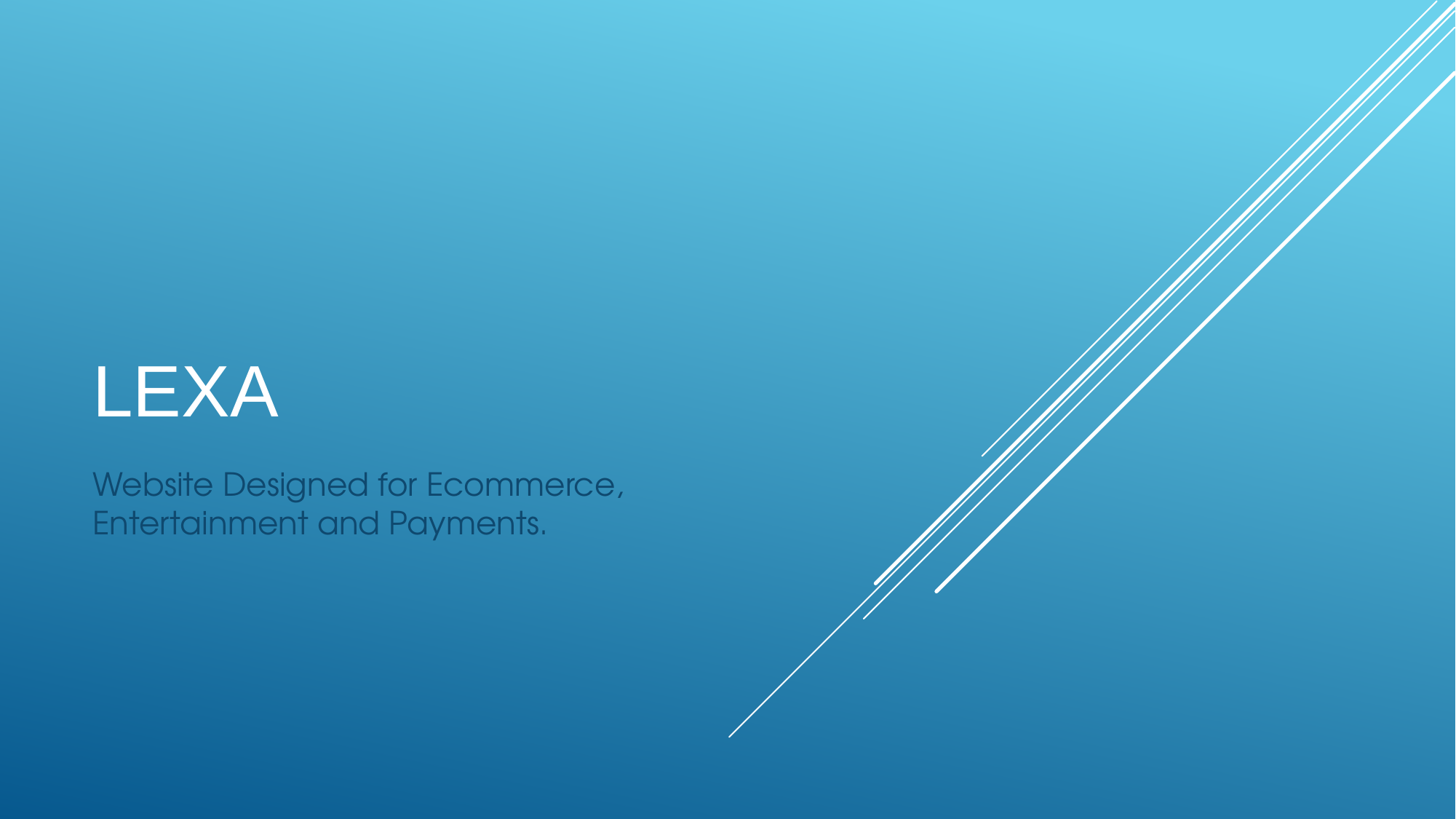

# Lexa
Website Designed for Ecommerce, Entertainment and Payments.